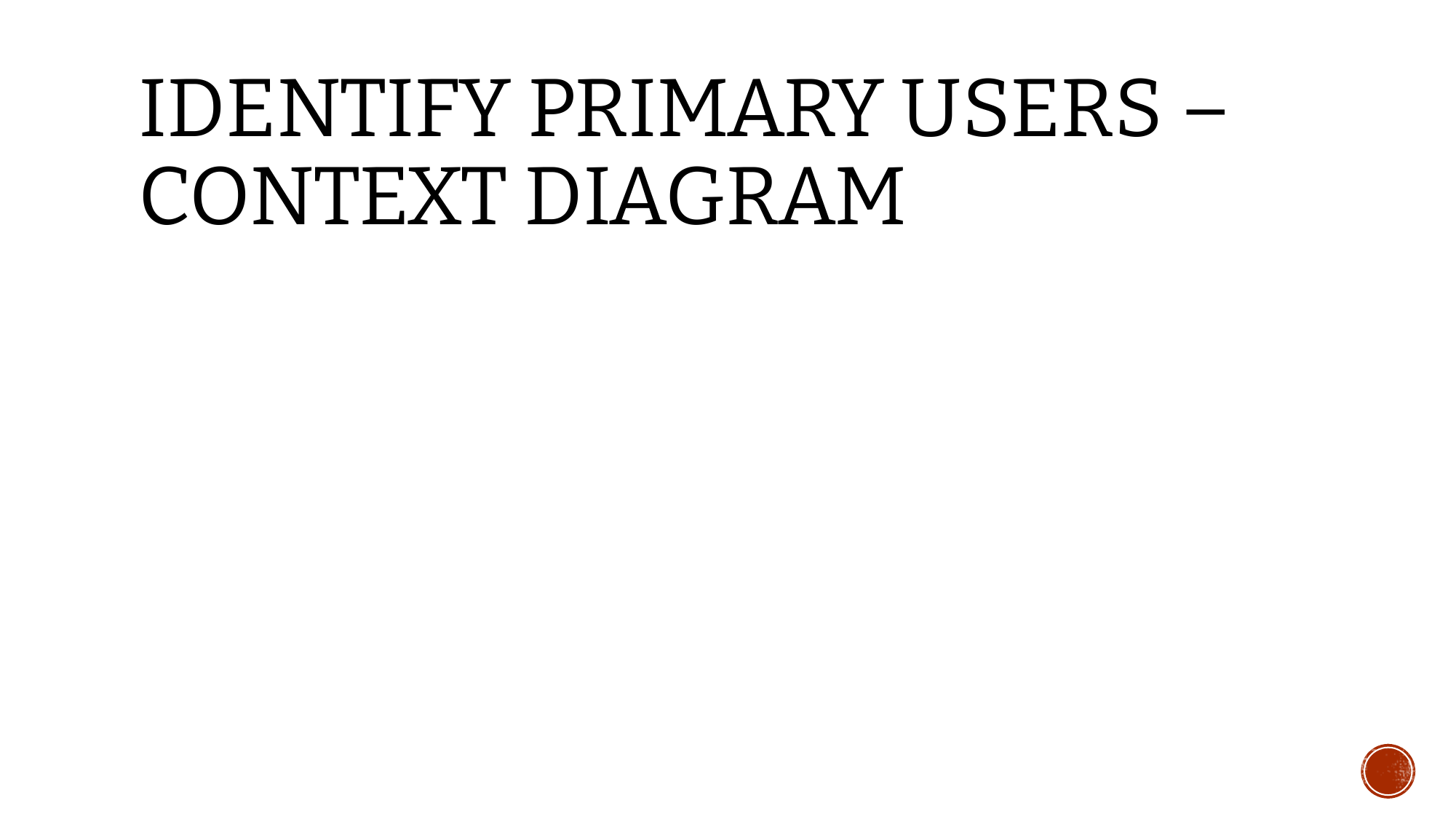

# Identify Primary Users – Context Diagram